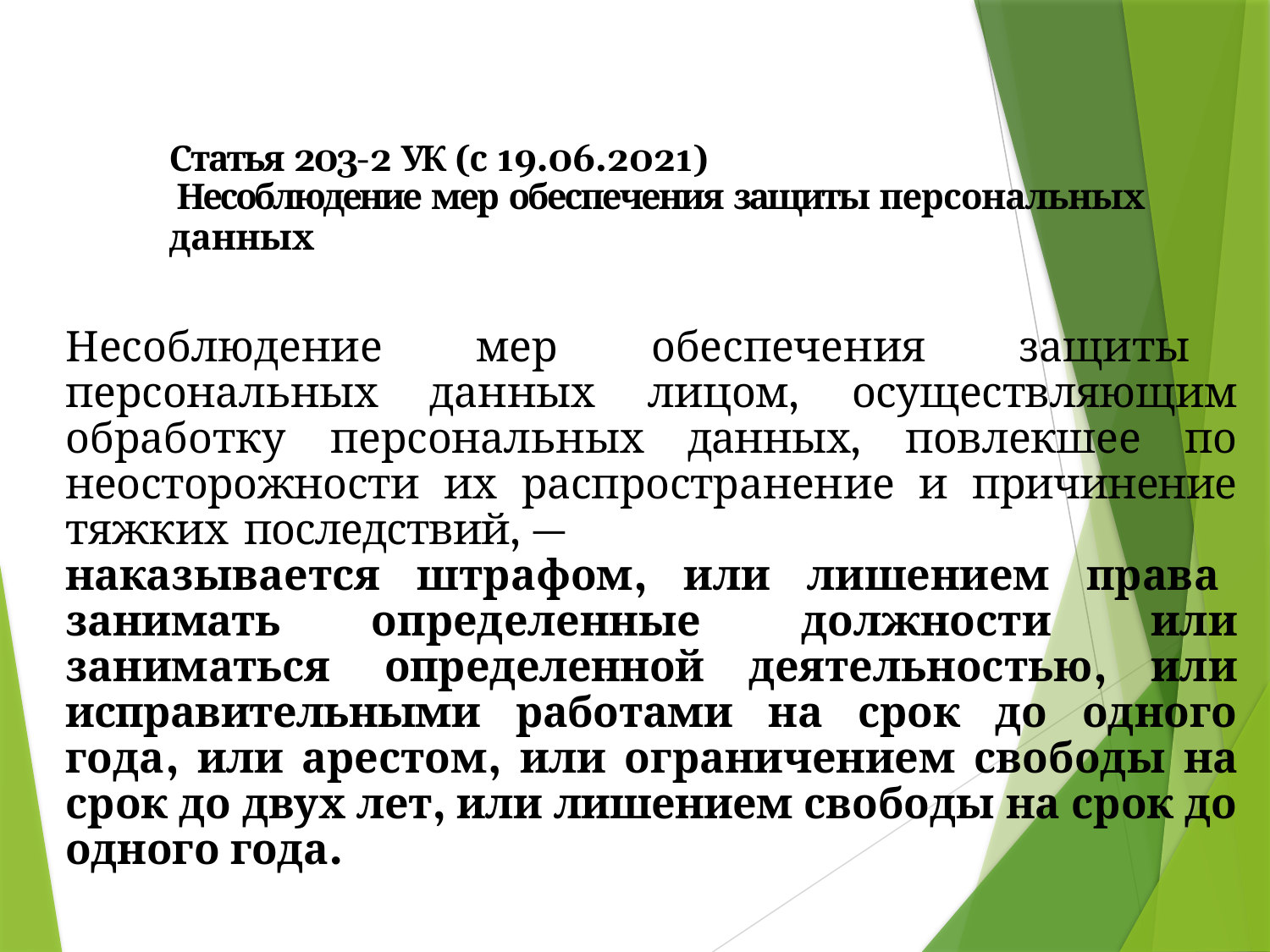

Статья 203-2 УК (с 19.06.2021)
Несоблюдение мер обеспечения защиты персональных
данных

Несоблюдение  мер  обеспечения  защиты  персональных данных лицом, осуществляющим обработку персональных данных, повлекшее по неосторожности их распространение и причинение тяжких последствий, —
наказывается  штрафом,  или  лишением  права  занимать определенные должности или заниматься определенной деятельностью, или исправительными работами на срок до одного года, или арестом, или ограничением свободы на срок до двух лет, или лишением свободы на срок до одного года.